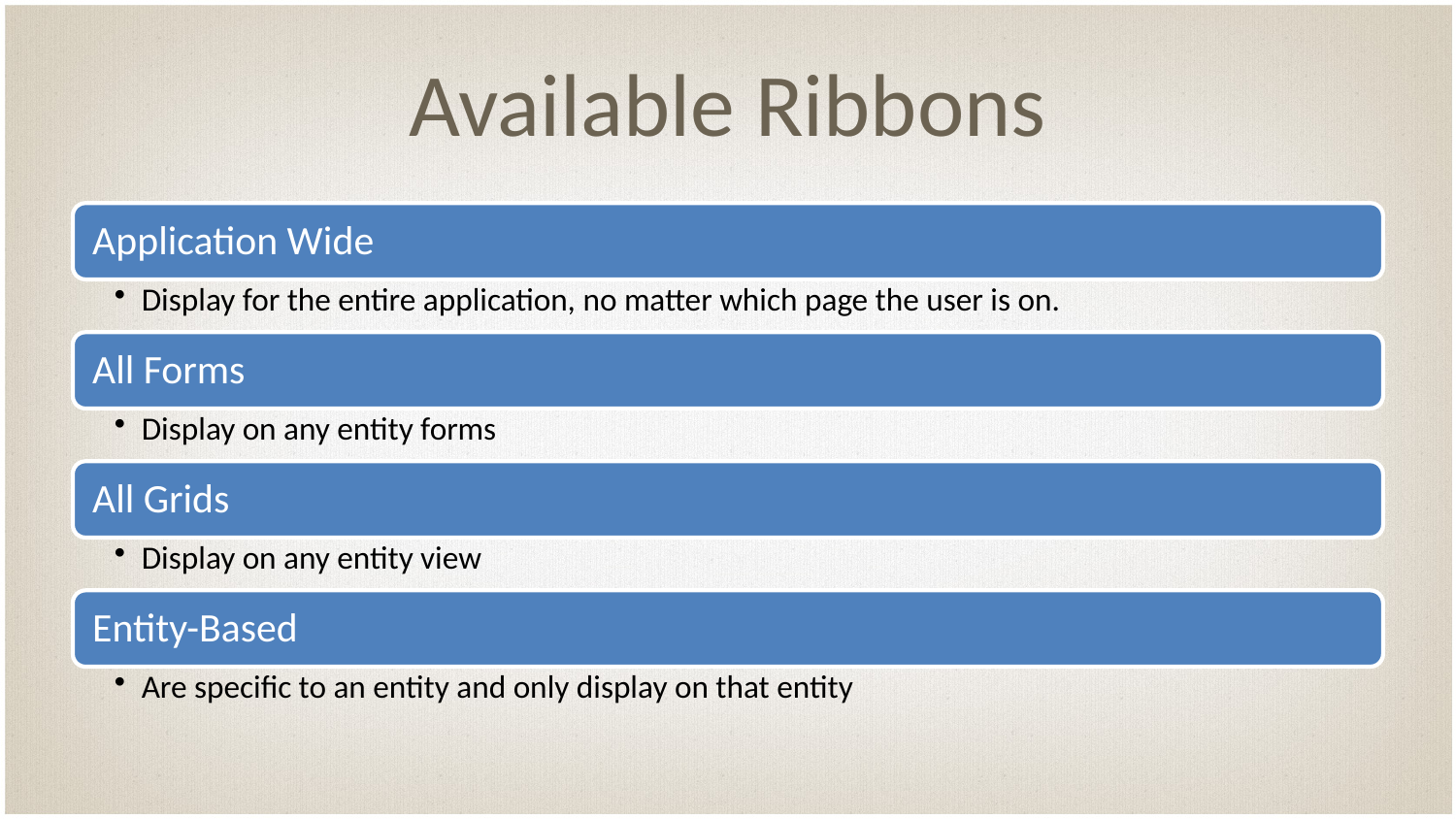

# Available Ribbons
Application Wide
Display for the entire application, no matter which page the user is on.
All Forms
Display on any entity forms
All Grids
Display on any entity view
Entity-Based
Are specific to an entity and only display on that entity